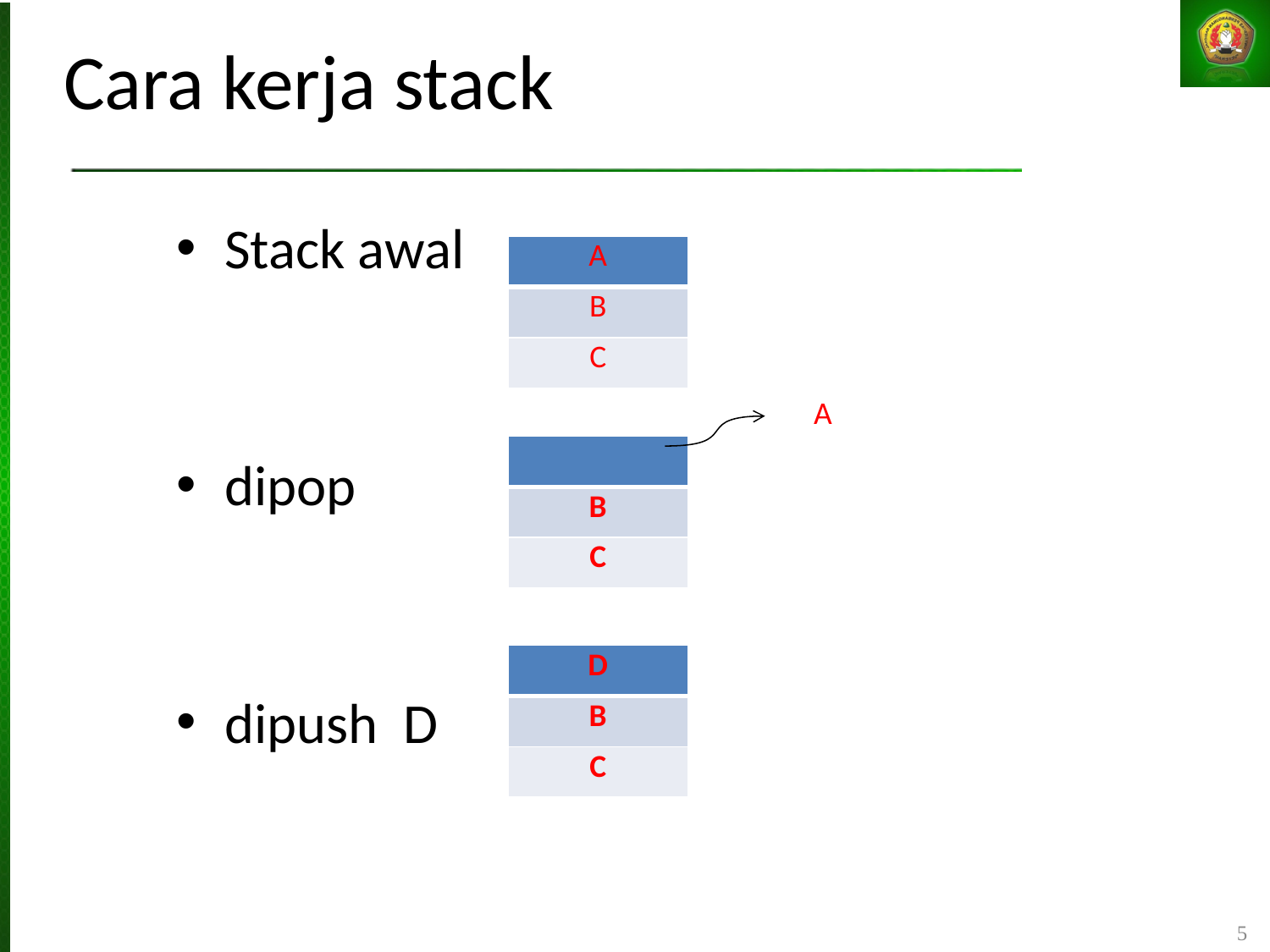

Cara kerja stack
Stack awal

dipop

dipush  D
| A |
| --- |
| B |
| C |
A
|  |
| --- |
| B |
| C |
| D |
| --- |
| B |
| C |
5